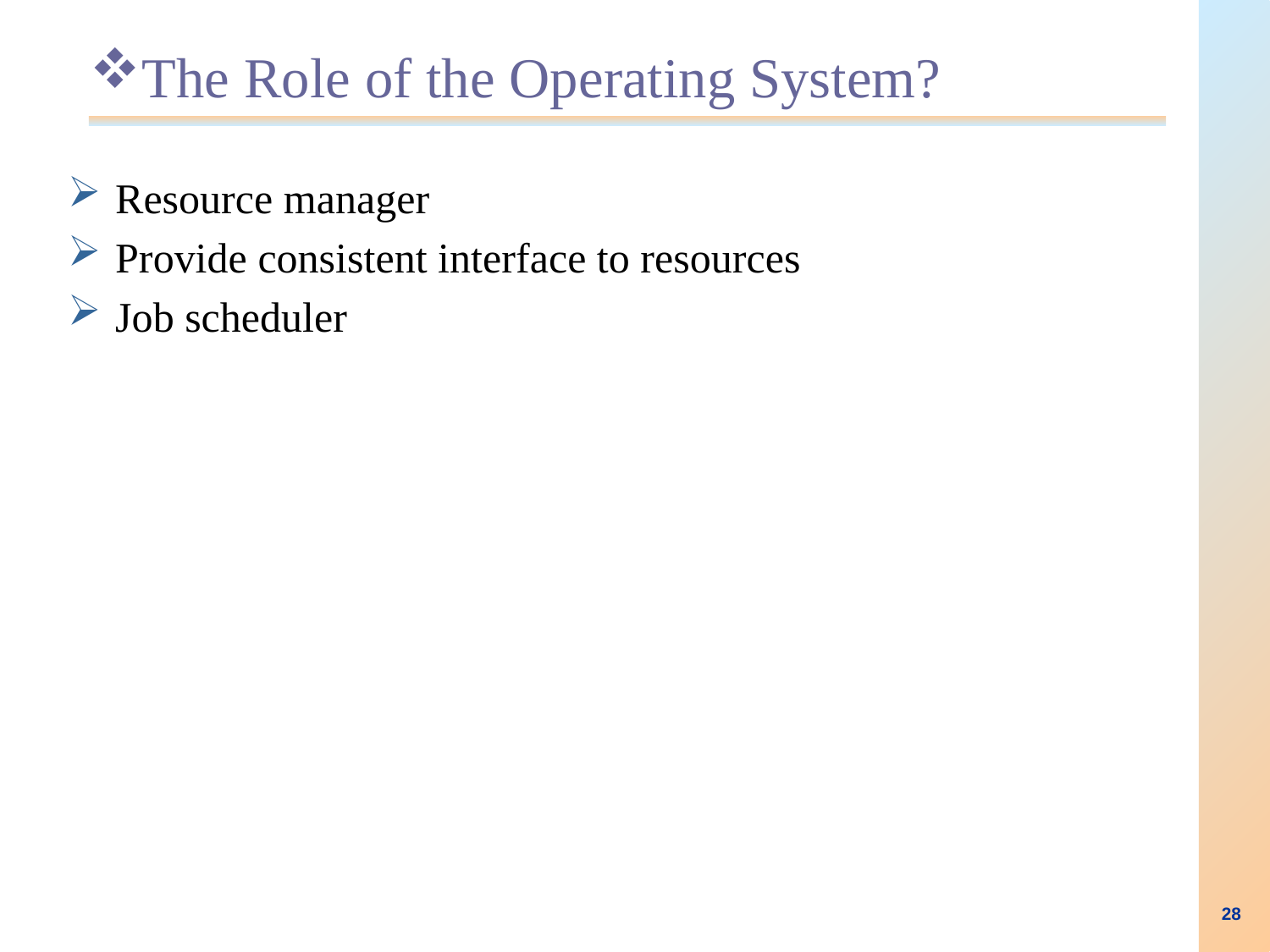

# The Role of the Operating System?
Resource manager
Provide consistent interface to resources
Job scheduler